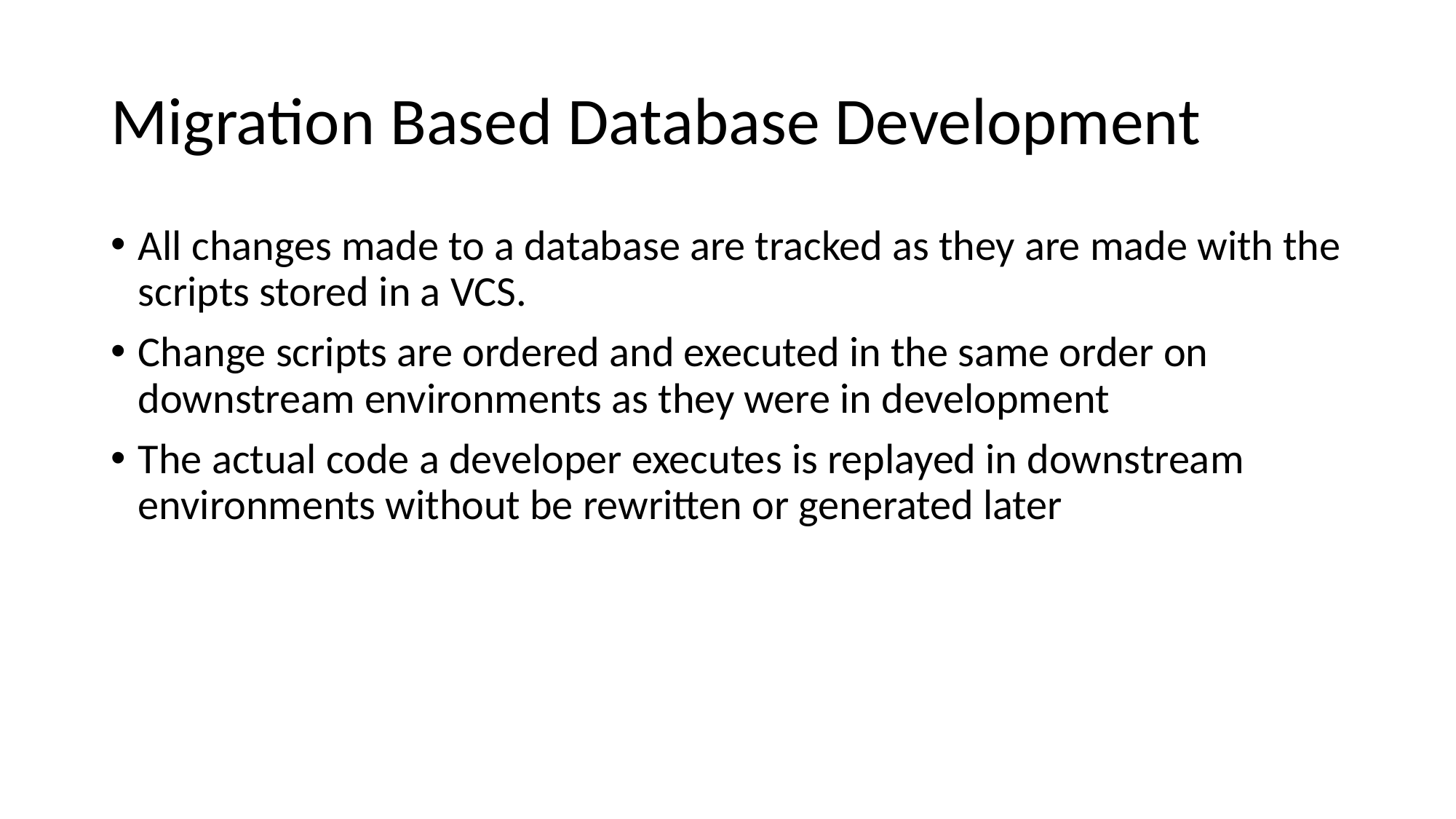

# Migration Based Database Development
All changes made to a database are tracked as they are made with the scripts stored in a VCS.
Change scripts are ordered and executed in the same order on downstream environments as they were in development
The actual code a developer executes is replayed in downstream environments without be rewritten or generated later